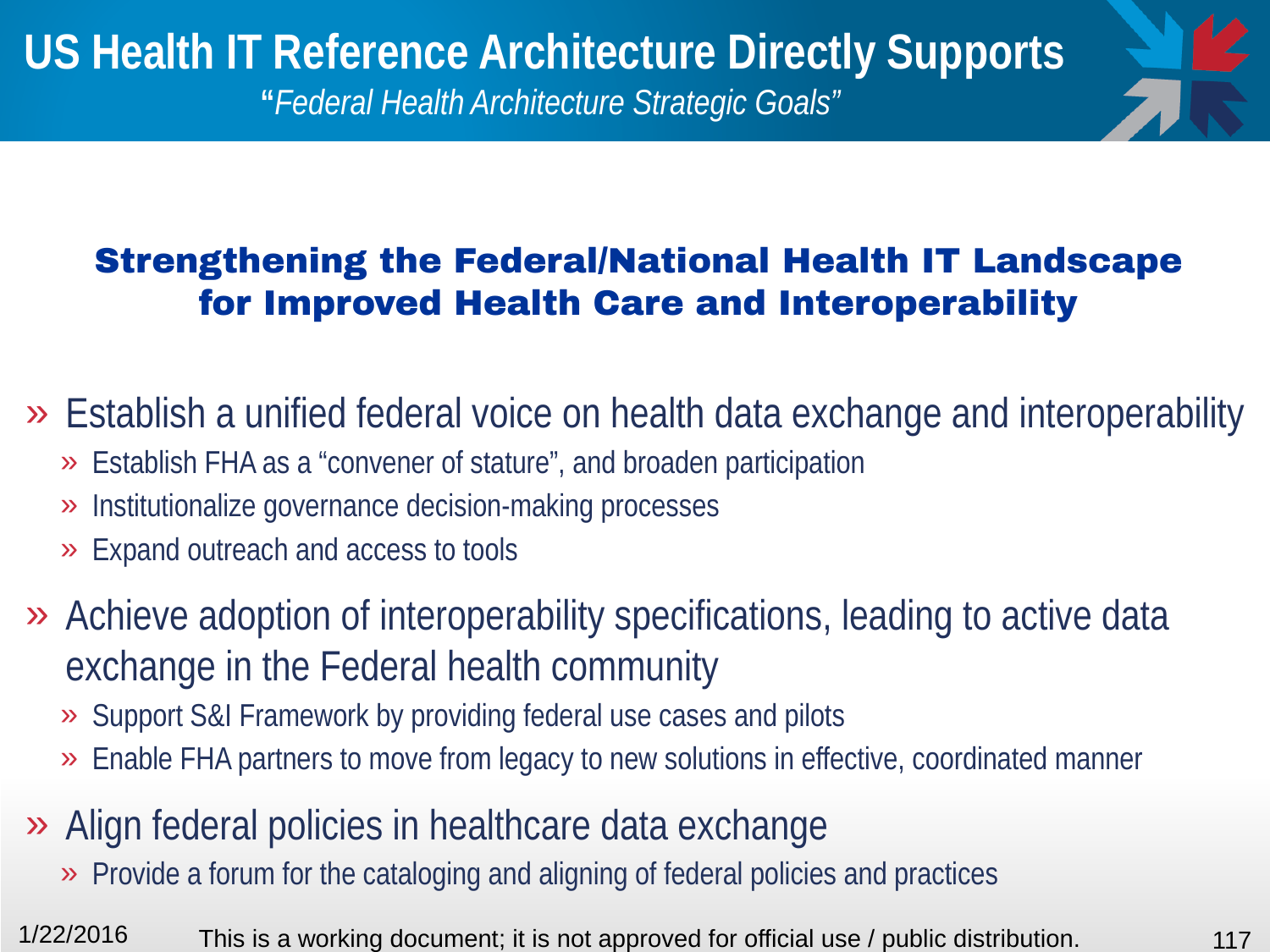

# US Health IT Reference Architecture Directly Supports “Federal Health Architecture Strategic Goals”
Strengthening the Federal/National Health IT Landscape
 for Improved Health Care and Interoperability

Establish a unified federal voice on health data exchange and interoperability
Establish FHA as a “convener of stature”, and broaden participation
Institutionalize governance decision-making processes
Expand outreach and access to tools
Achieve adoption of interoperability specifications, leading to active data exchange in the Federal health community
Support S&I Framework by providing federal use cases and pilots
Enable FHA partners to move from legacy to new solutions in effective, coordinated manner
Align federal policies in healthcare data exchange
Provide a forum for the cataloging and aligning of federal policies and practices
1/22/2016
This is a working document; it is not approved for official use / public distribution.
117